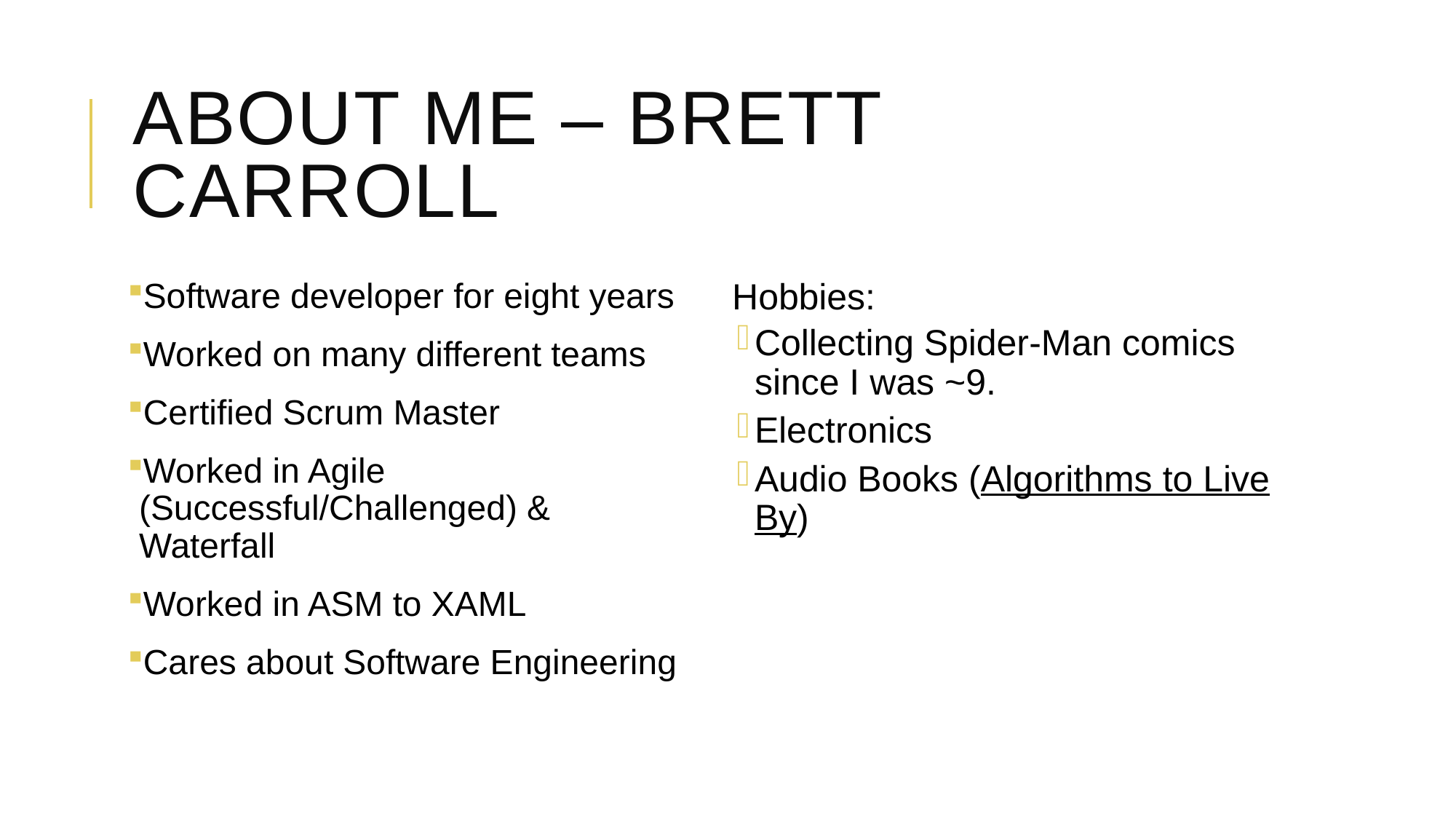

# ABOUT ME – Brett carroll
Software developer for eight years
Worked on many different teams
Certified Scrum Master
Worked in Agile (Successful/Challenged) & Waterfall
Worked in ASM to XAML
Cares about Software Engineering

Hobbies:
Collecting Spider-Man comics since I was ~9.
Electronics
Audio Books (Algorithms to Live By)